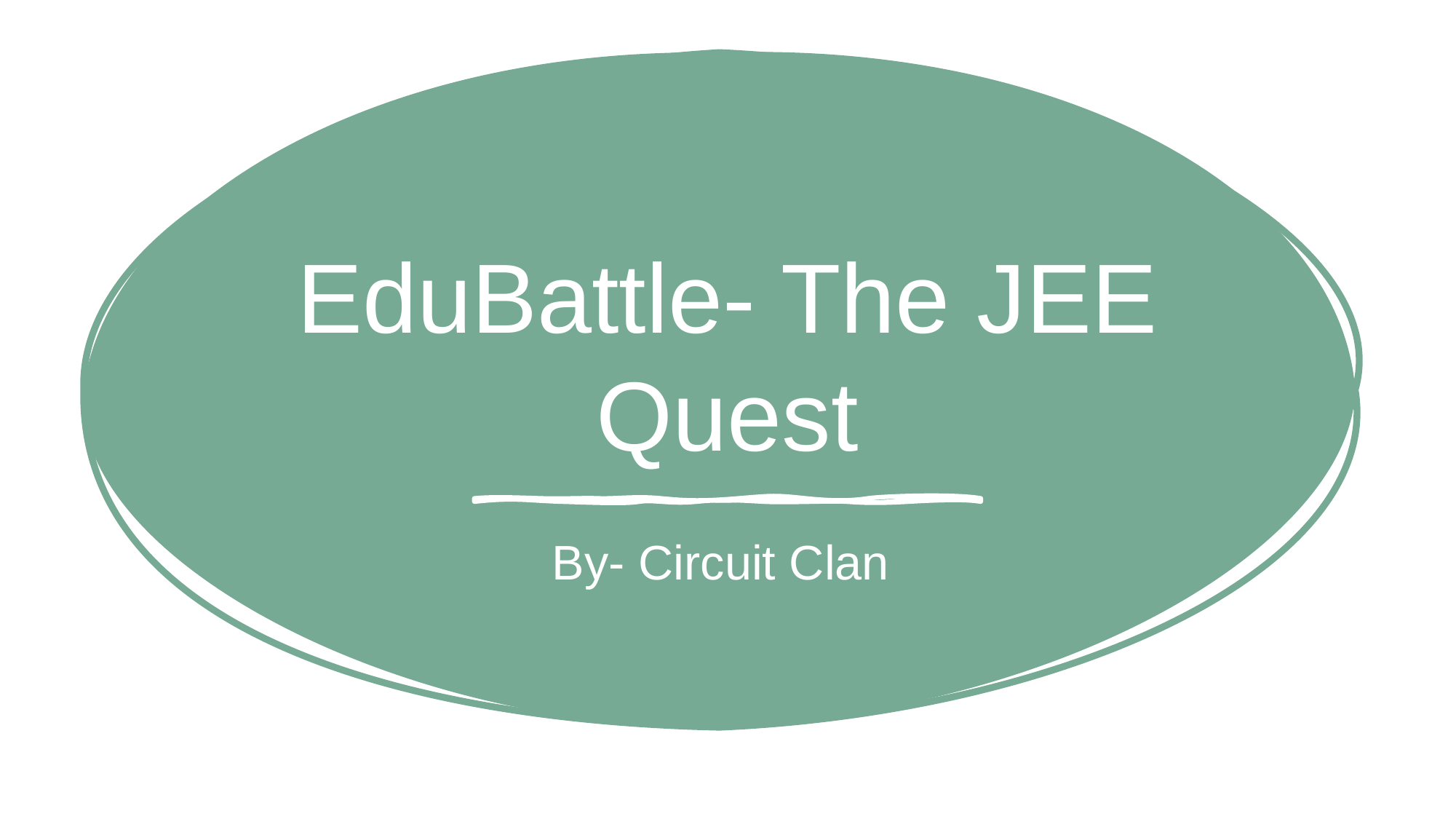

# EduBattle- The JEE Quest

By- Circuit Clan